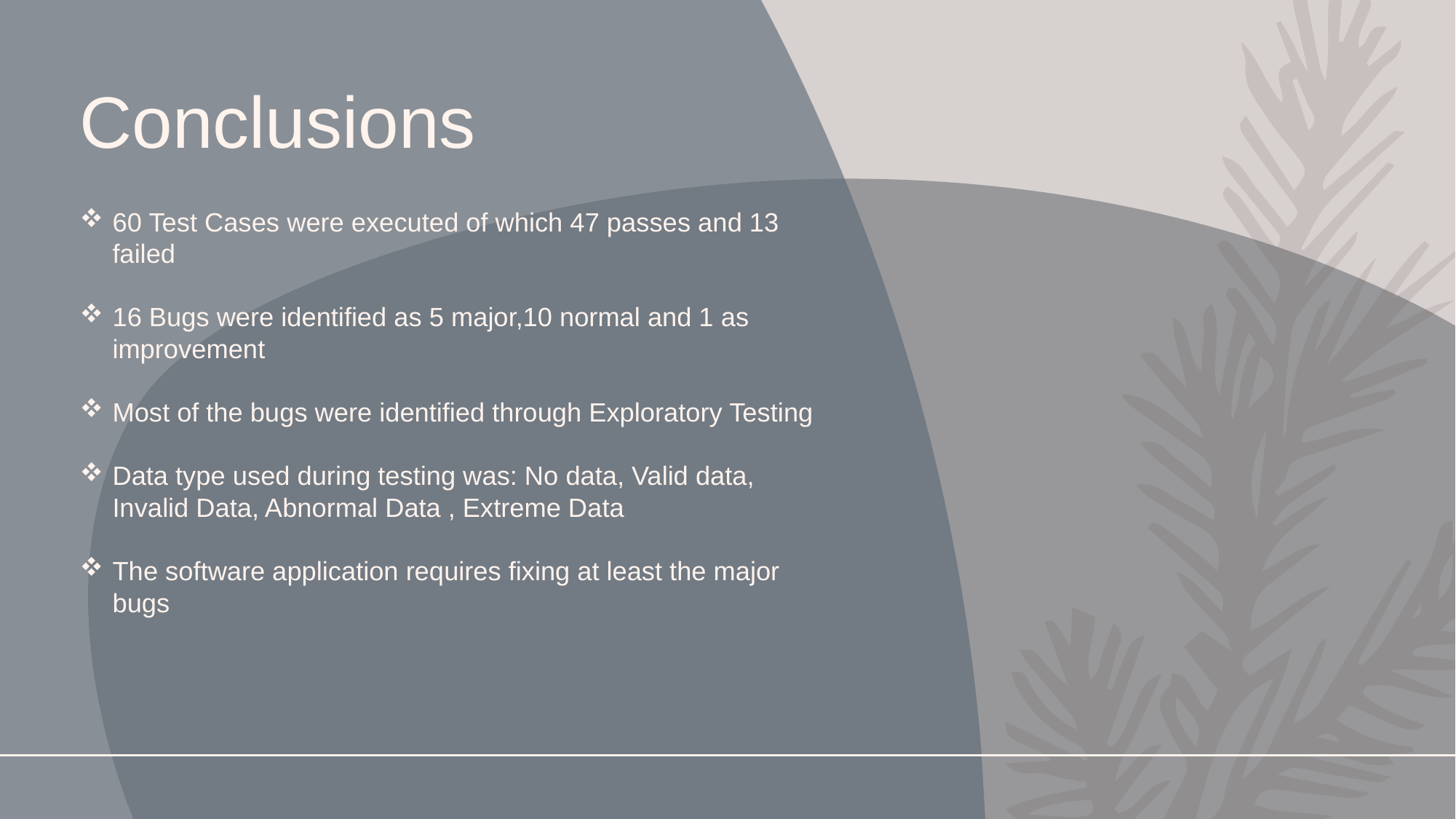

# Conclusions
60 Test Cases were executed of which 47 passes and 13 failed

16 Bugs were identified as 5 major,10 normal and 1 as improvement

Most of the bugs were identified through Exploratory Testing

Data type used during testing was: No data, Valid data, Invalid Data, Abnormal Data , Extreme Data

The software application requires fixing at least the major bugs